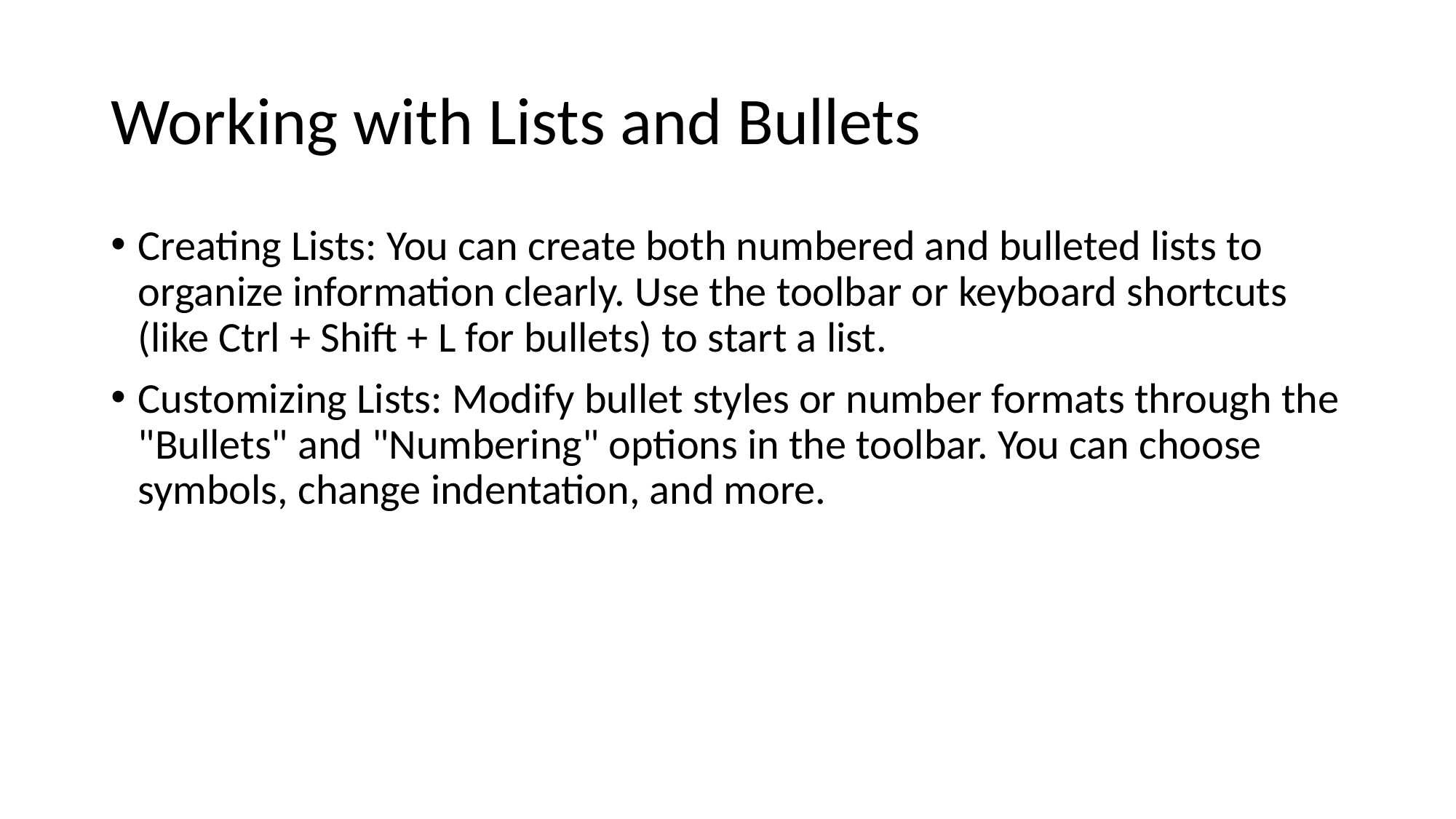

# Working with Lists and Bullets
Creating Lists: You can create both numbered and bulleted lists to organize information clearly. Use the toolbar or keyboard shortcuts (like Ctrl + Shift + L for bullets) to start a list.
Customizing Lists: Modify bullet styles or number formats through the "Bullets" and "Numbering" options in the toolbar. You can choose symbols, change indentation, and more.